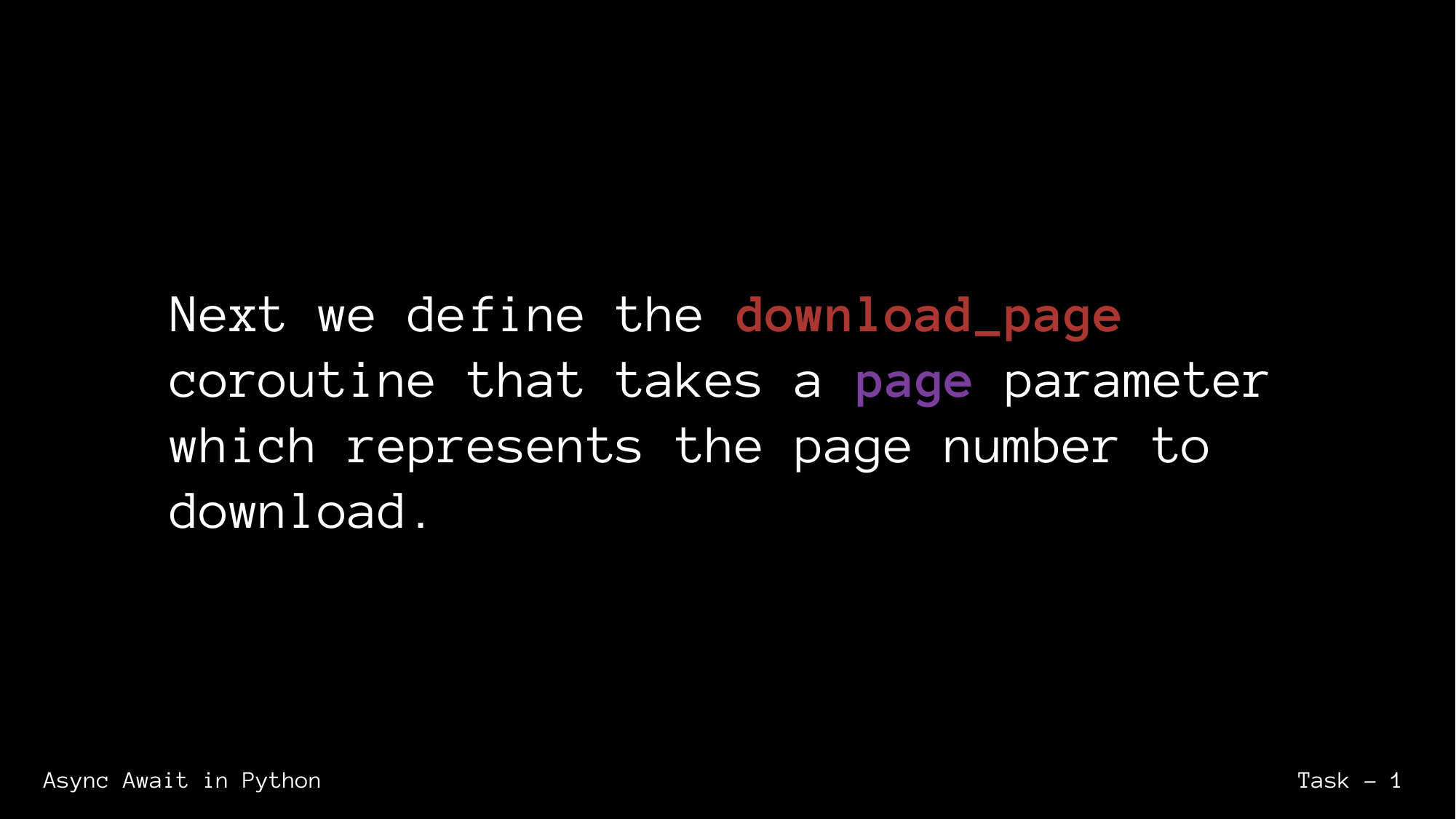

Next we define the download_page coroutine that takes a page parameter which represents the page number to download.
Async Await in Python
Task - 1